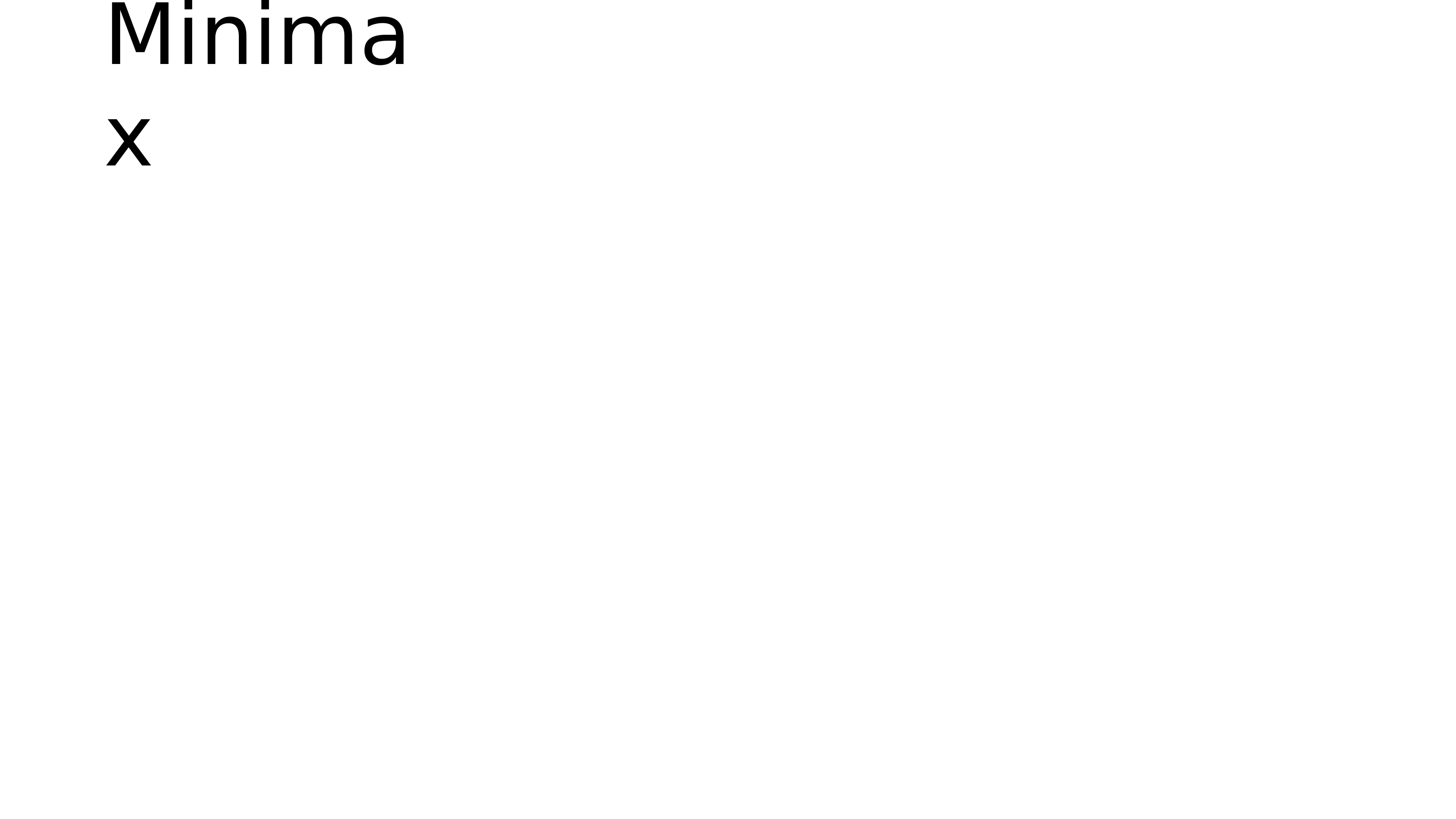

# Minimax
function MAX-VALUE(state):  if TERMINAL(state):
return UTILITY(state)
v = -∞
for action in ACTIONS(state):
v = MAX(v, MIN-VALUE(RESULT(state, action)))  return v